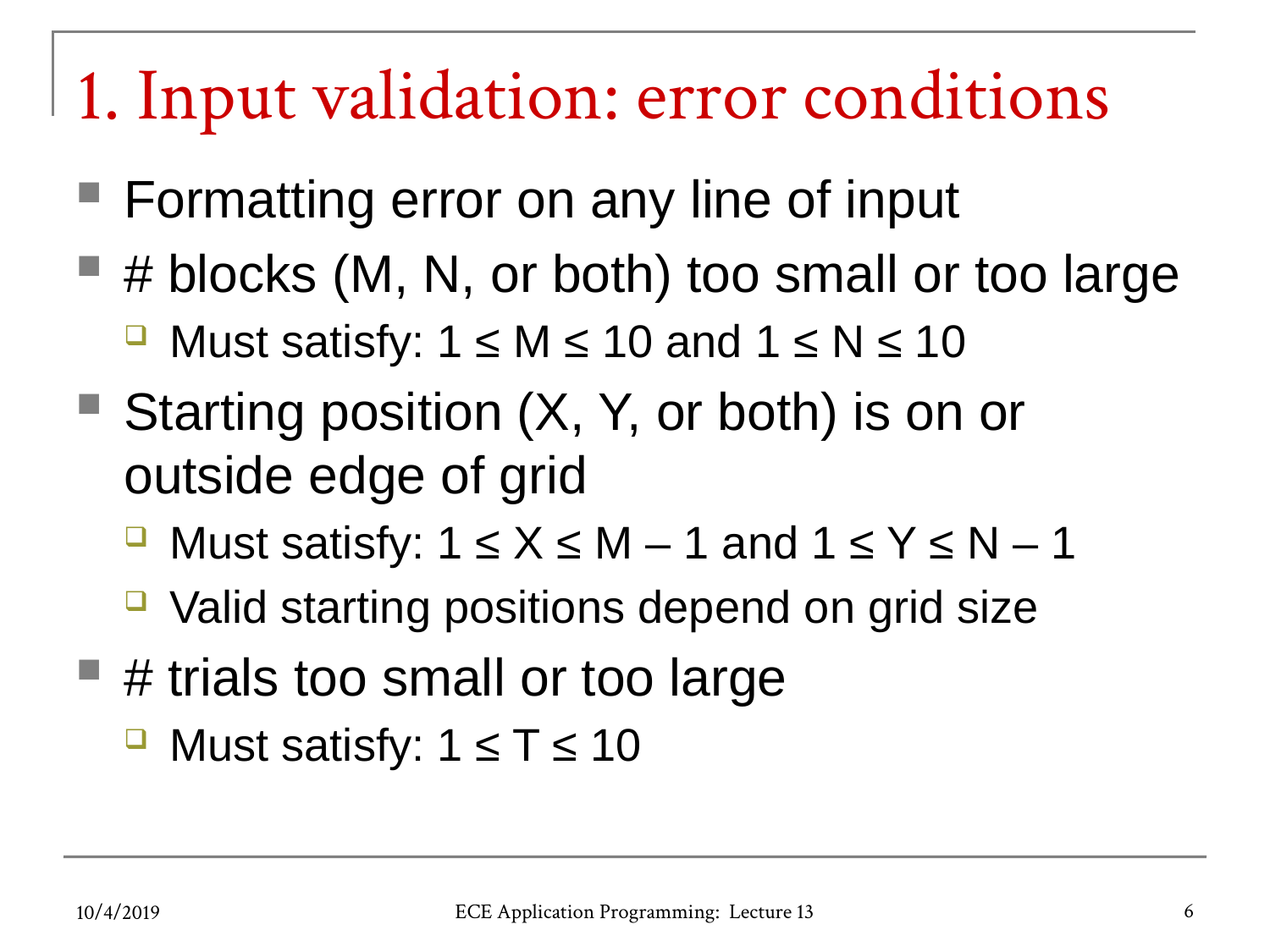

# 1. Input validation: error conditions
Formatting error on any line of input
# blocks (M, N, or both) too small or too large
Must satisfy: 1 ≤ M ≤ 10 and 1 ≤ N ≤ 10
Starting position (X, Y, or both) is on or outside edge of grid
Must satisfy: 1 ≤ X ≤ M – 1 and 1 ≤ Y ≤ N – 1
Valid starting positions depend on grid size
# trials too small or too large
Must satisfy: 1 ≤ T ≤ 10
10/4/2019
6
ECE Application Programming:  Lecture 13